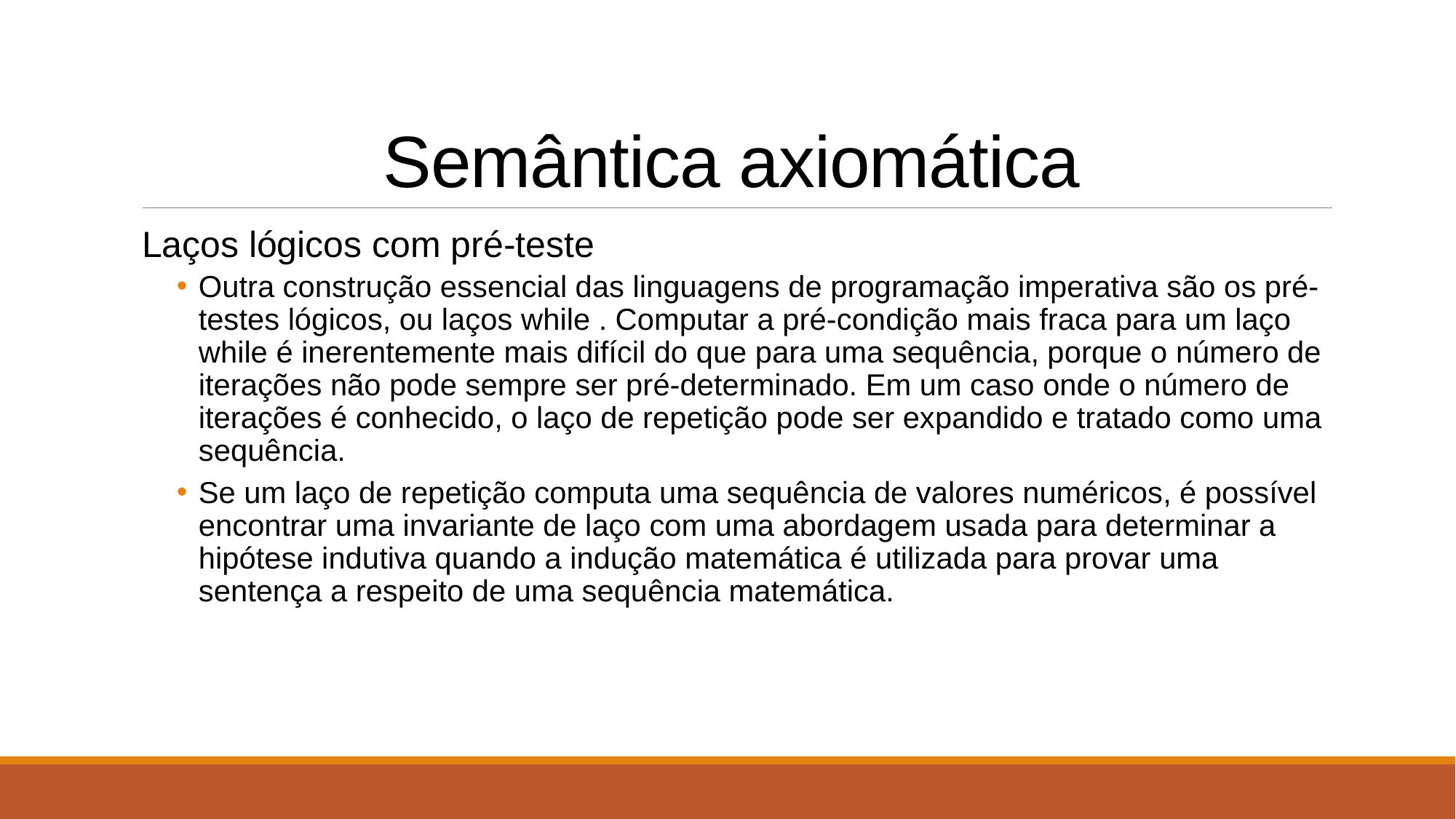

# Semântica axiomática
Laços lógicos com pré-teste
Outra construção essencial das linguagens de programação imperativa são os pré-testes lógicos, ou laços while . Computar a pré-condição mais fraca para um laço while é inerentemente mais difícil do que para uma sequência, porque o número de iterações não pode sempre ser pré-determinado. Em um caso onde o número de iterações é conhecido, o laço de repetição pode ser expandido e tratado como uma sequência.
Se um laço de repetição computa uma sequência de valores numéricos, é possível encontrar uma invariante de laço com uma abordagem usada para determinar a hipótese indutiva quando a indução matemática é utilizada para provar uma sentença a respeito de uma sequência matemática.